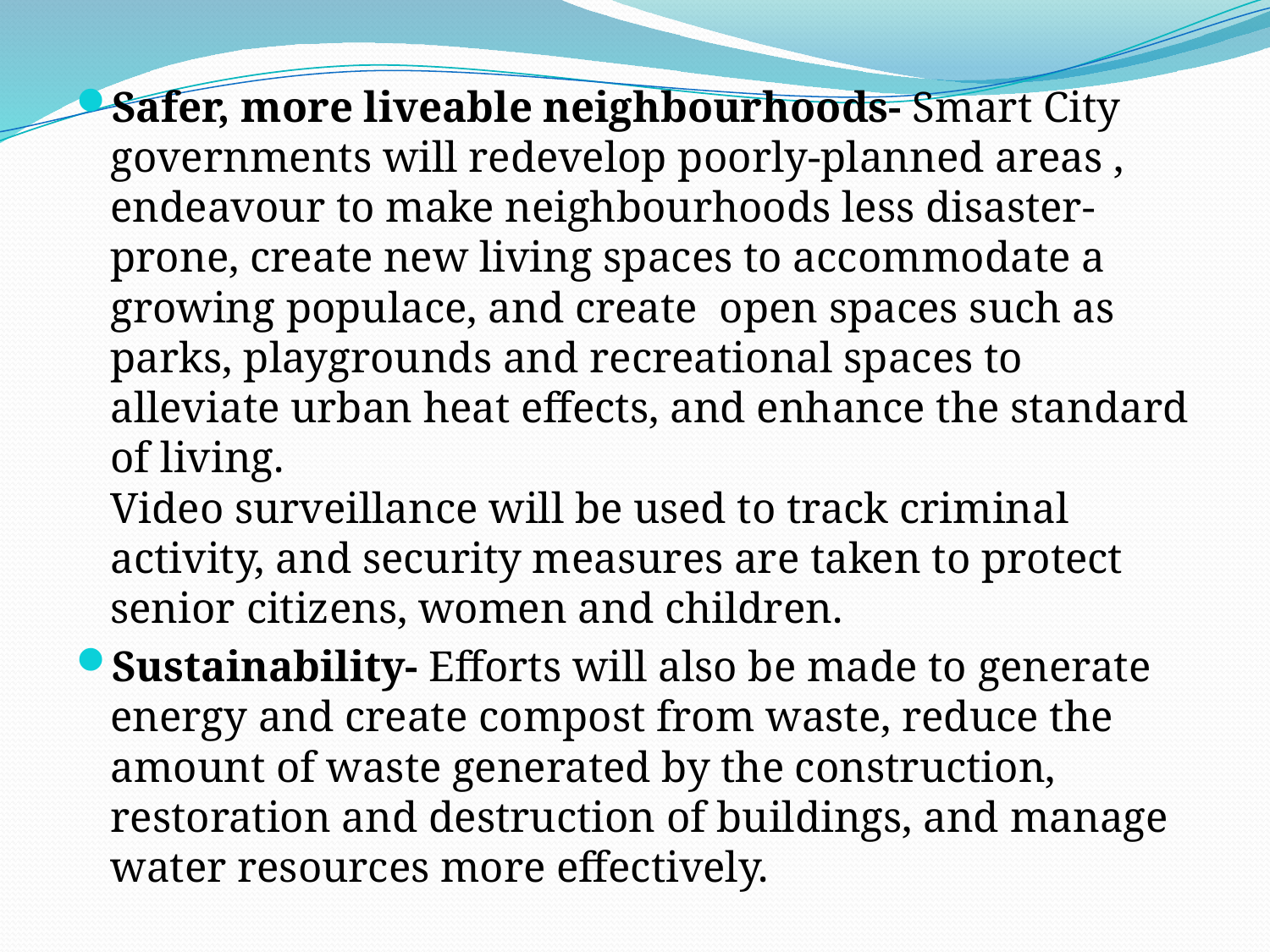

Safer, more liveable neighbourhoods- Smart City governments will redevelop poorly-planned areas , endeavour to make neighbourhoods less disaster-prone, create new living spaces to accommodate a growing populace, and create  open spaces such as parks, playgrounds and recreational spaces to alleviate urban heat effects, and enhance the standard of living.
Video surveillance will be used to track criminal activity, and security measures are taken to protect senior citizens, women and children.
Sustainability- Efforts will also be made to generate energy and create compost from waste, reduce the amount of waste generated by the construction, restoration and destruction of buildings, and manage water resources more effectively.